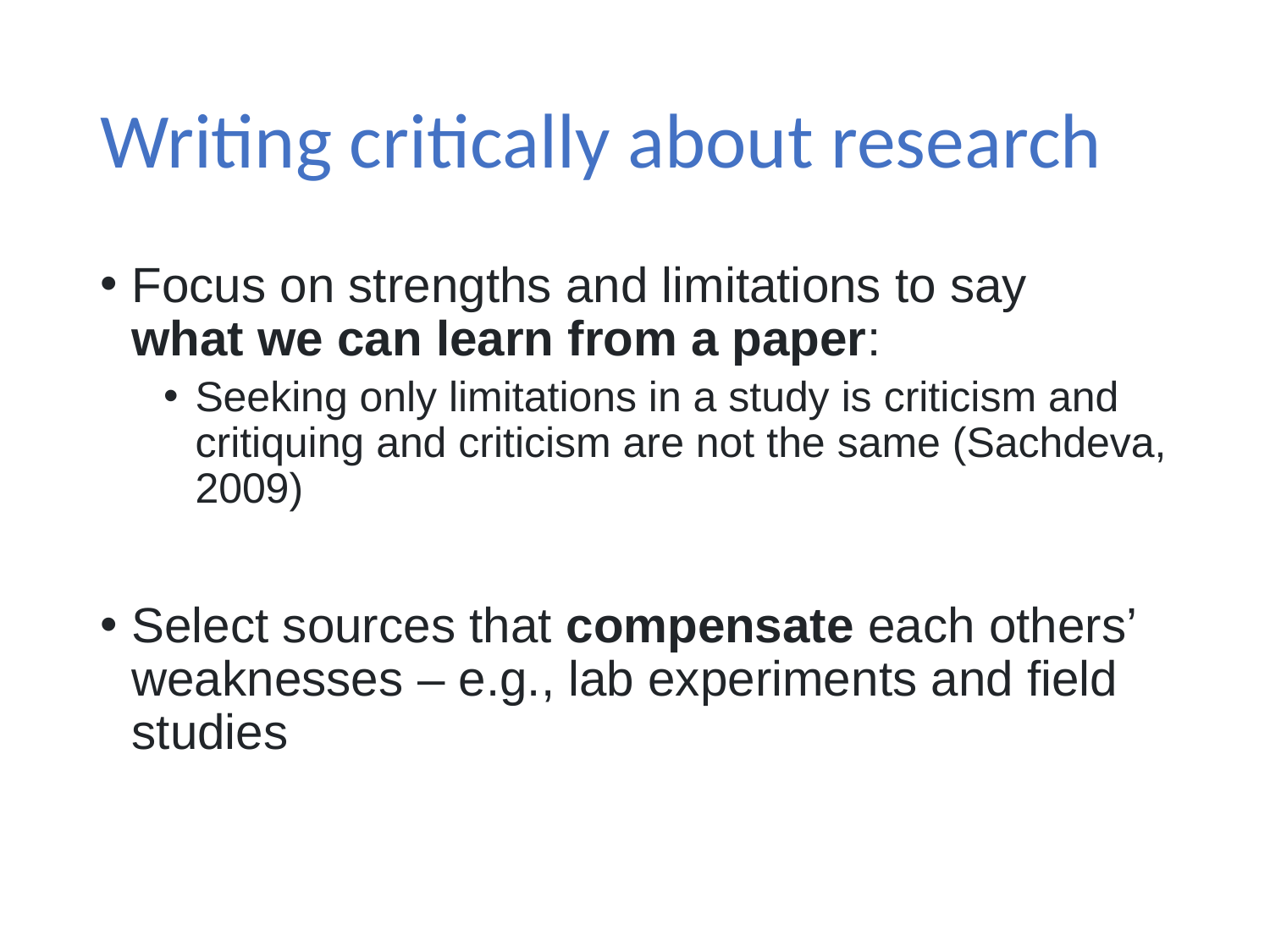

# Writing critically about research
Focus on strengths and limitations to say
what we can learn from a paper:
Seeking only limitations in a study is criticism and critiquing and criticism are not the same (Sachdeva, 2009)

Select sources that compensate each others’ weaknesses – e.g., lab experiments and field studies